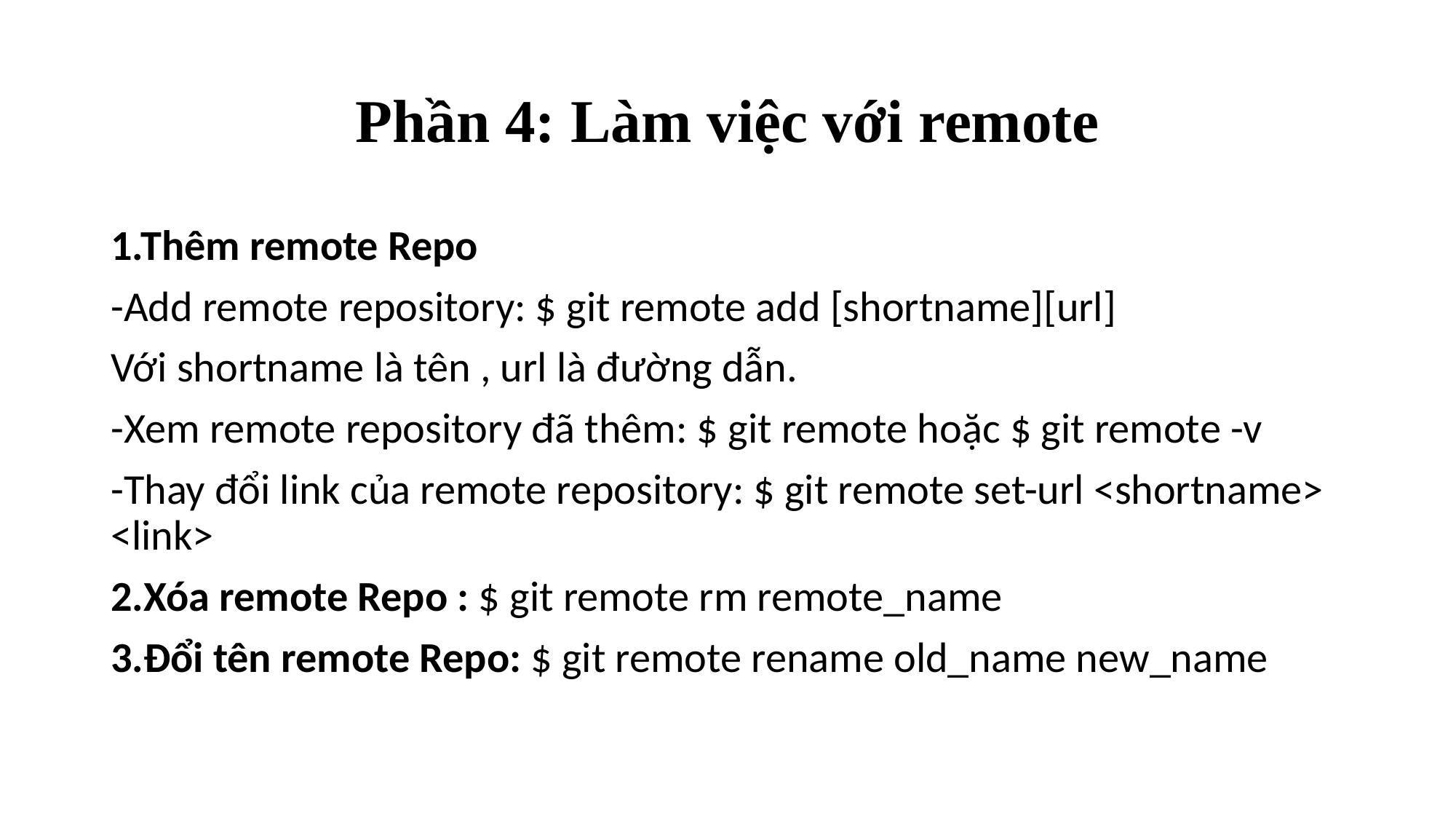

# Phần 4: Làm việc với remote
1.Thêm remote Repo
-Add remote repository: $ git remote add [shortname][url]
Với shortname là tên , url là đường dẫn.
-Xem remote repository đã thêm: $ git remote hoặc $ git remote -v
-Thay đổi link của remote repository: $ git remote set-url <shortname> <link>
2.Xóa remote Repo : $ git remote rm remote_name
3.Đổi tên remote Repo: $ git remote rename old_name new_name